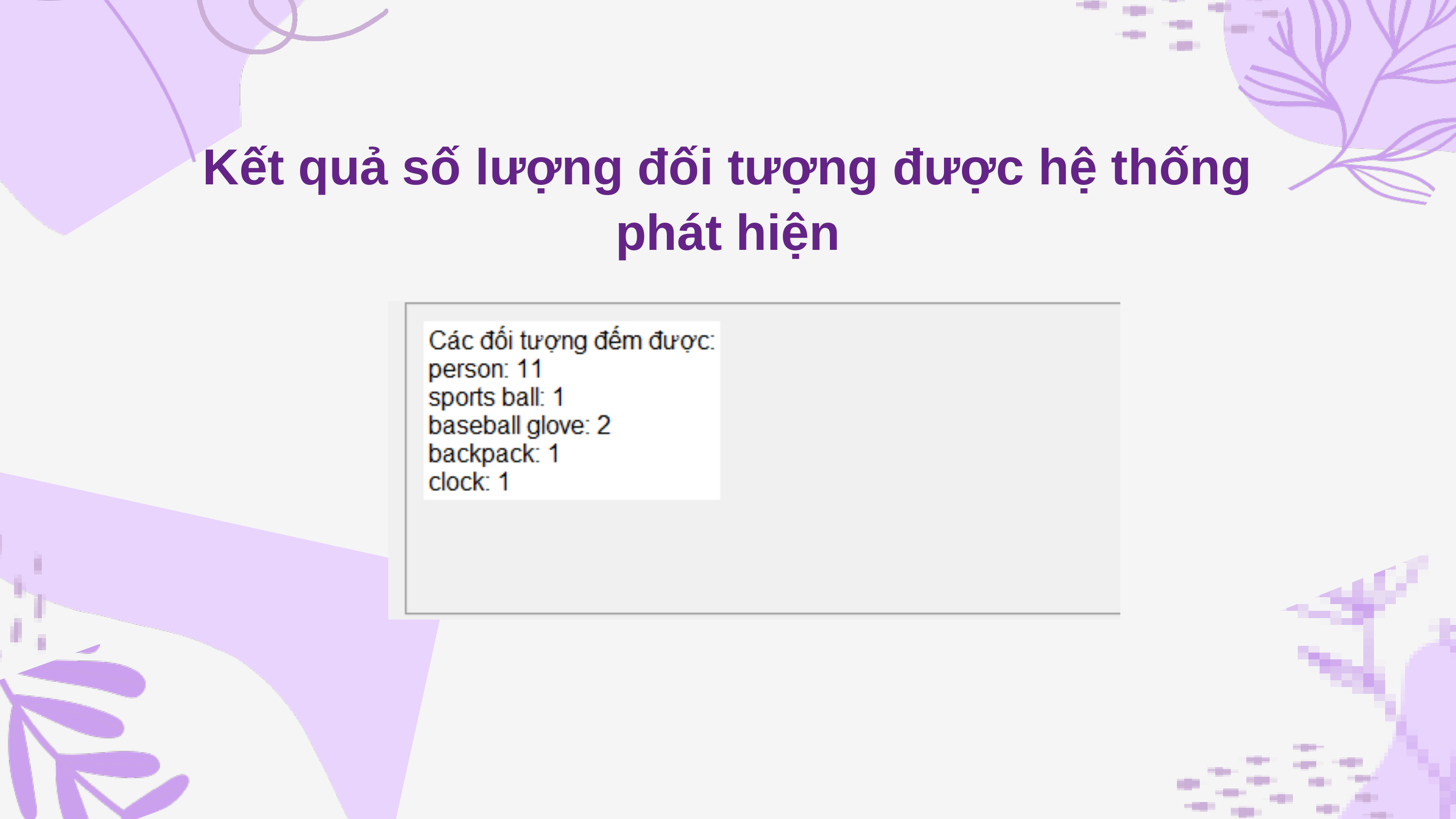

Kết quả số lượng đối tượng được hệ thống phát hiện